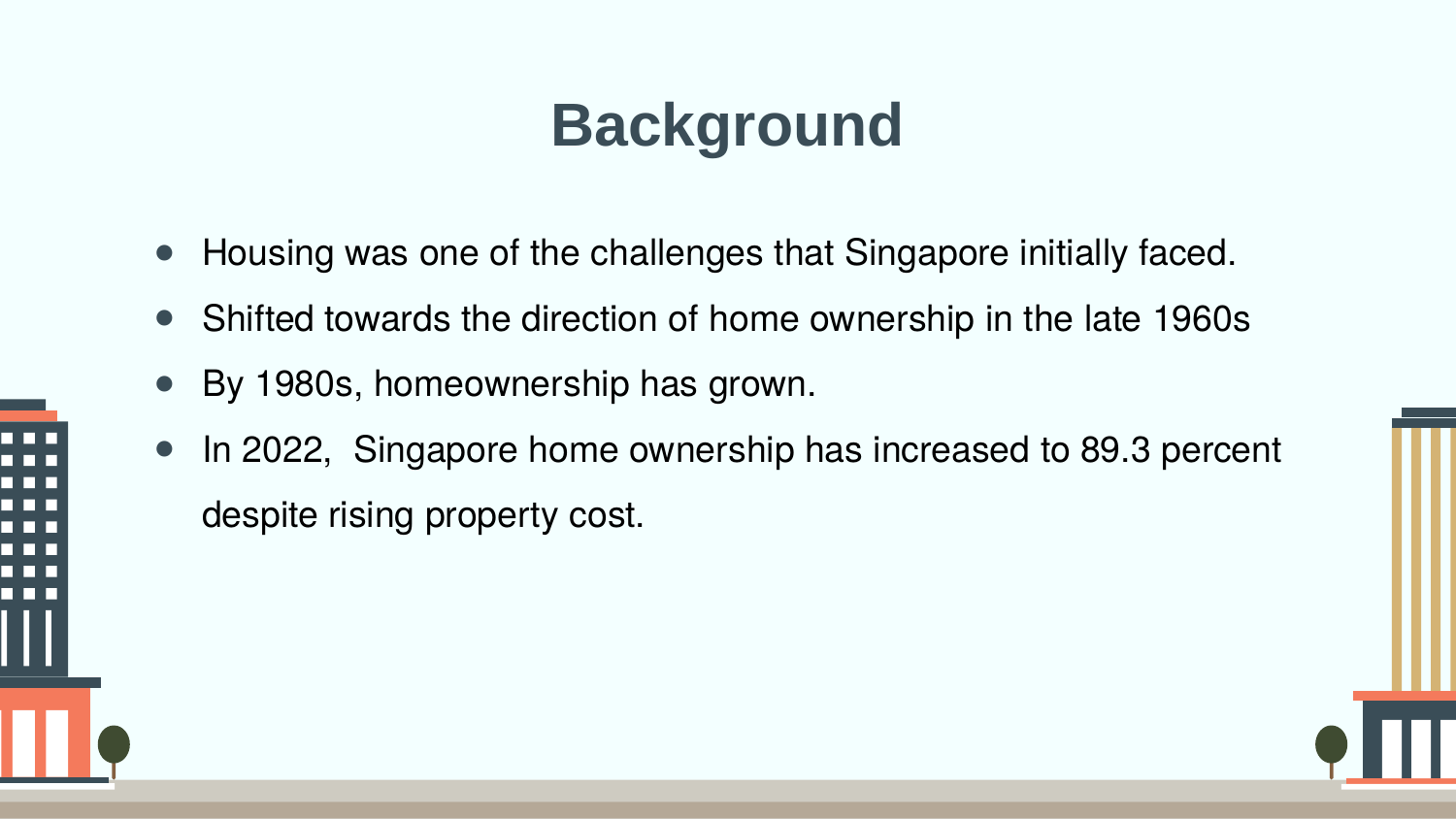

# Background
Housing was one of the challenges that Singapore initially faced.
Shifted towards the direction of home ownership in the late 1960s
By 1980s, homeownership has grown.
In 2022,  Singapore home ownership has increased to 89.3 percent despite rising property cost.